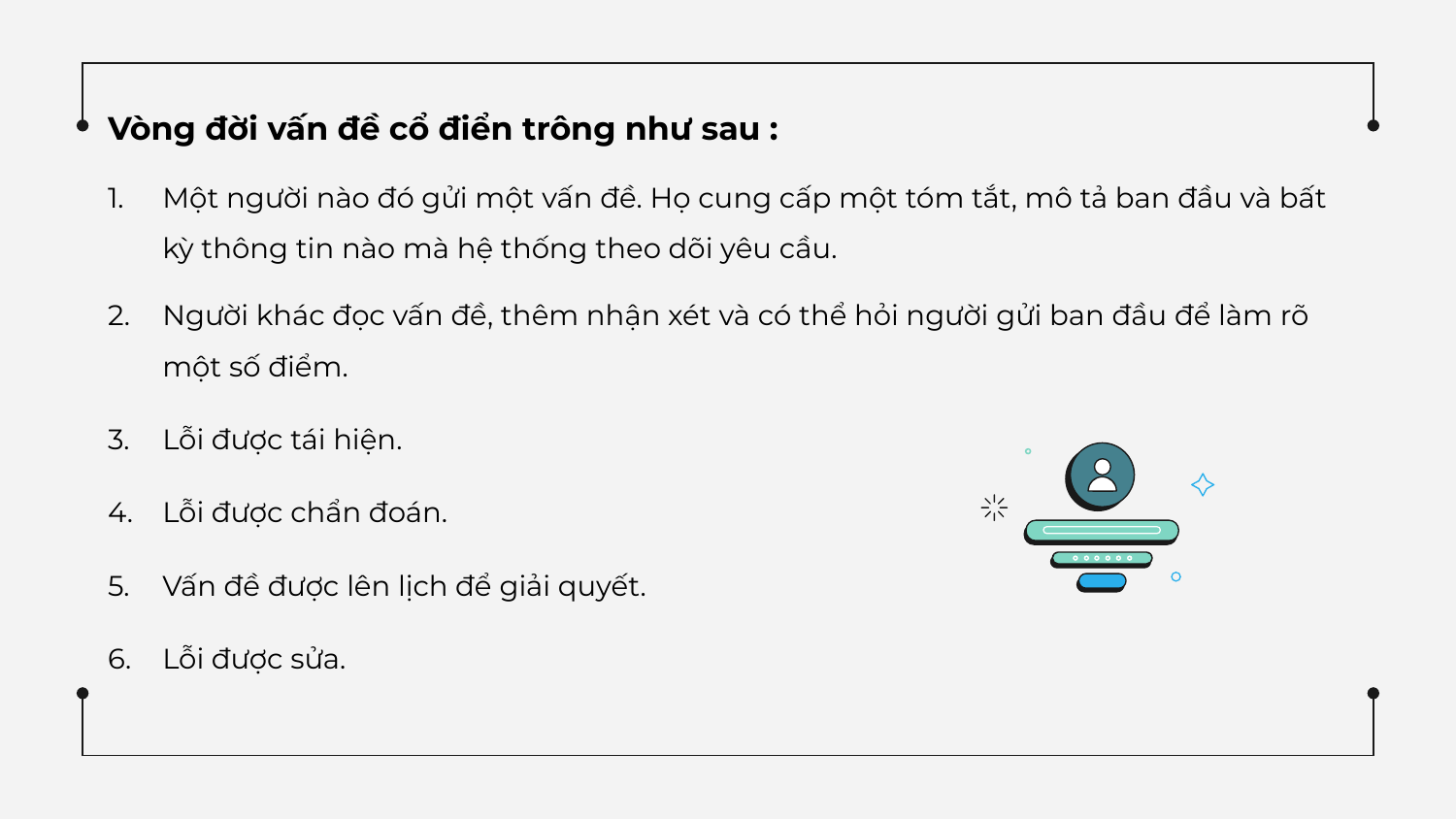

Vòng đời vấn đề cổ điển trông như sau :
Một người nào đó gửi một vấn đề. Họ cung cấp một tóm tắt, mô tả ban đầu và bất kỳ thông tin nào mà hệ thống theo dõi yêu cầu.
Người khác đọc vấn đề, thêm nhận xét và có thể hỏi người gửi ban đầu để làm rõ một số điểm.
Lỗi được tái hiện.
Lỗi được chẩn đoán.
Vấn đề được lên lịch để giải quyết.
Lỗi được sửa.